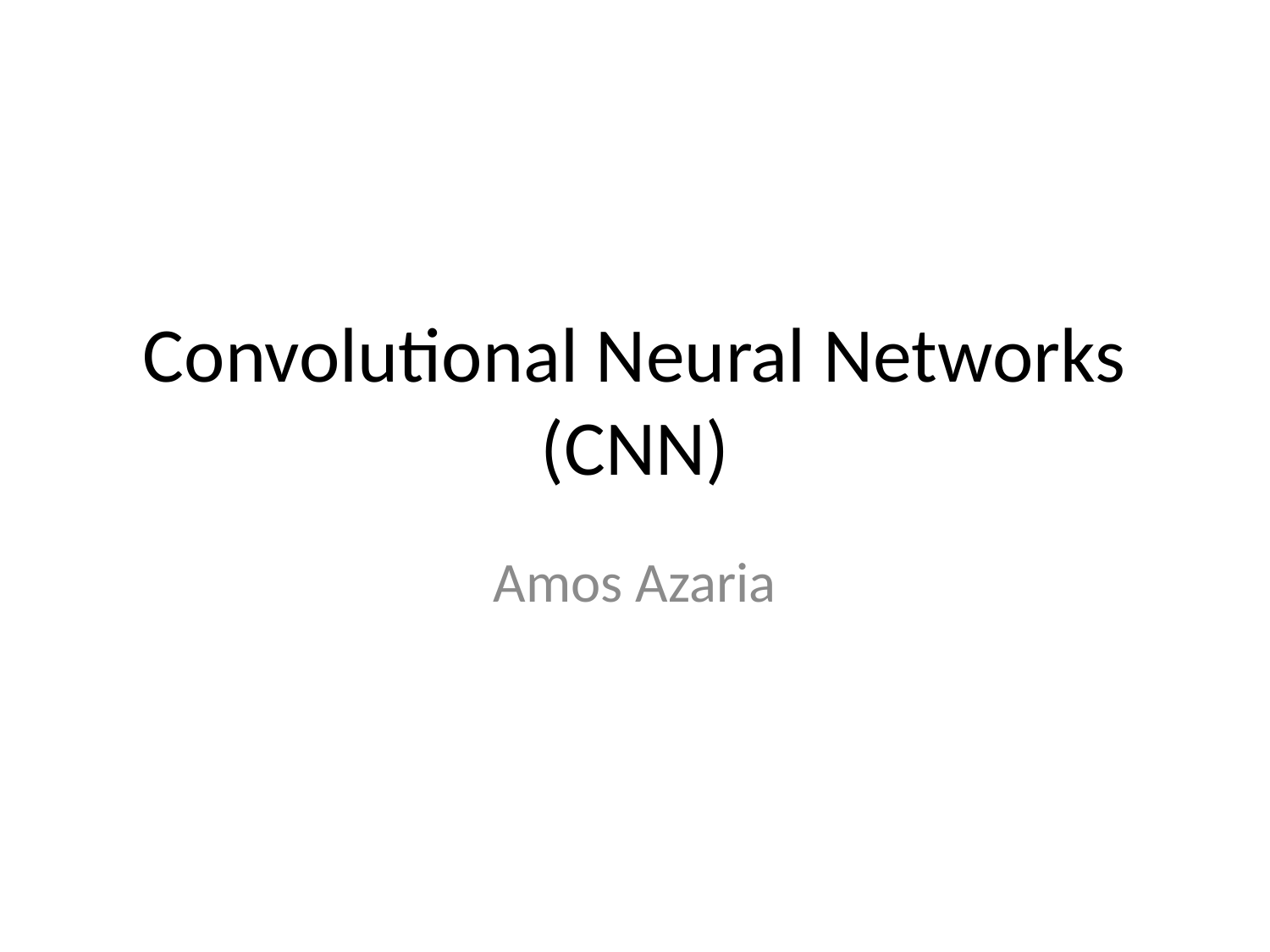

# Convolutional Neural Networks (CNN)
Amos Azaria